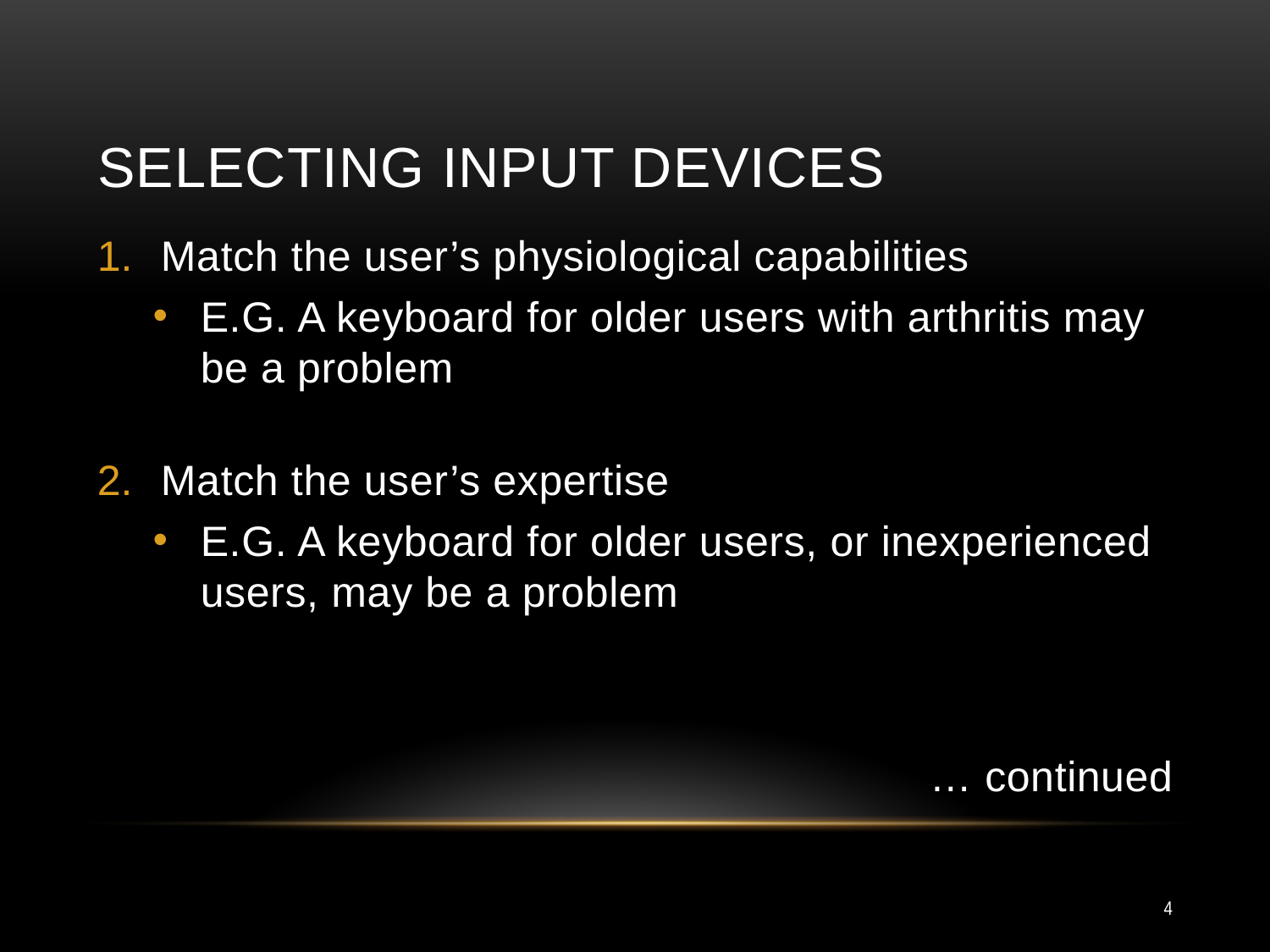

# Selecting Input Devices
Match the user’s physiological capabilities
E.G. A keyboard for older users with arthritis may be a problem
Match the user’s expertise
E.G. A keyboard for older users, or inexperienced users, may be a problem

… continued
4